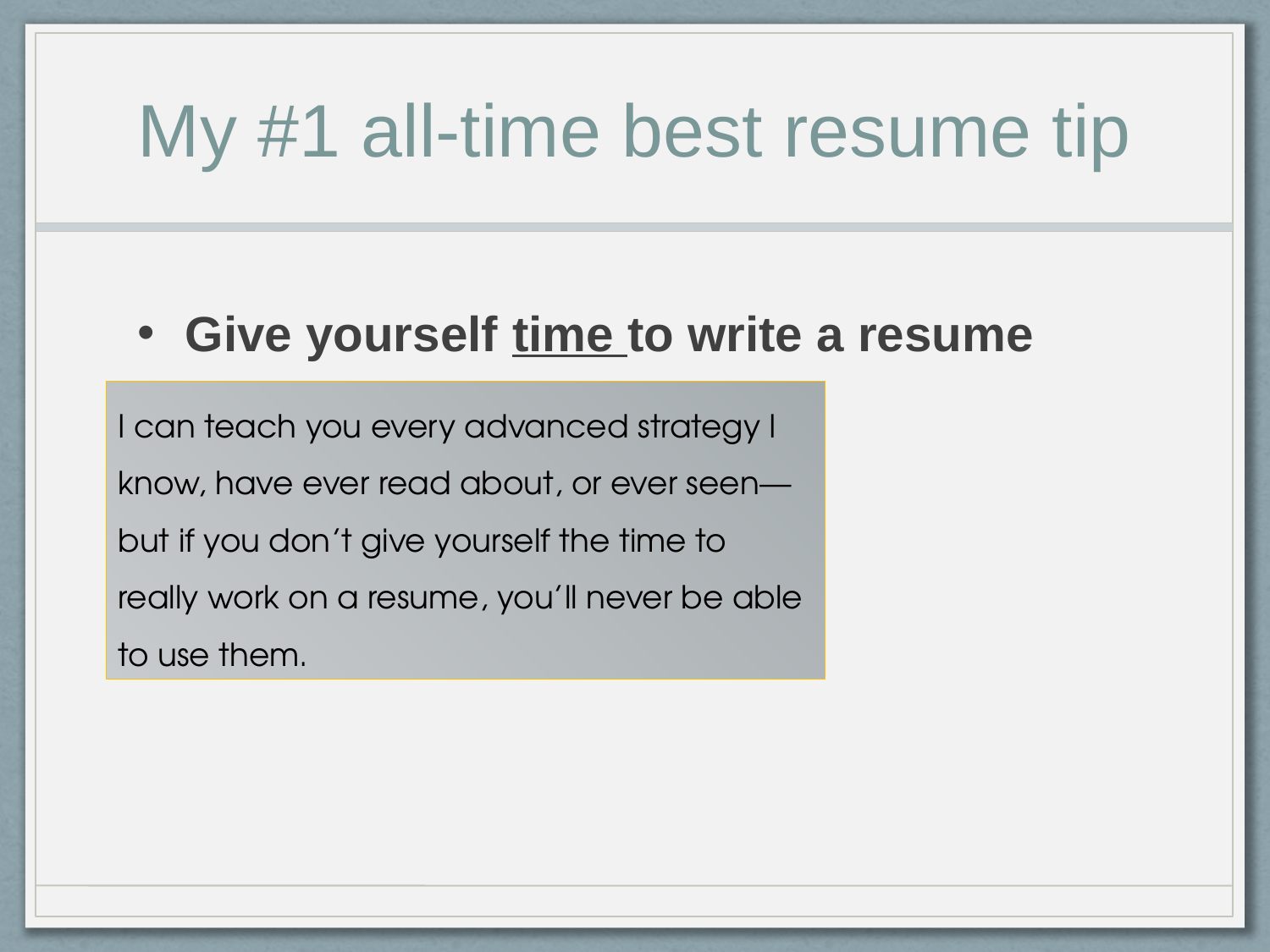

# My #1 all-time best resume tip
Give yourself time to write a resume

I can teach you every advanced strategy I know, have ever read about, or ever seen—but if you don’t give yourself the time to really work on a resume, you’ll never be able to use them.